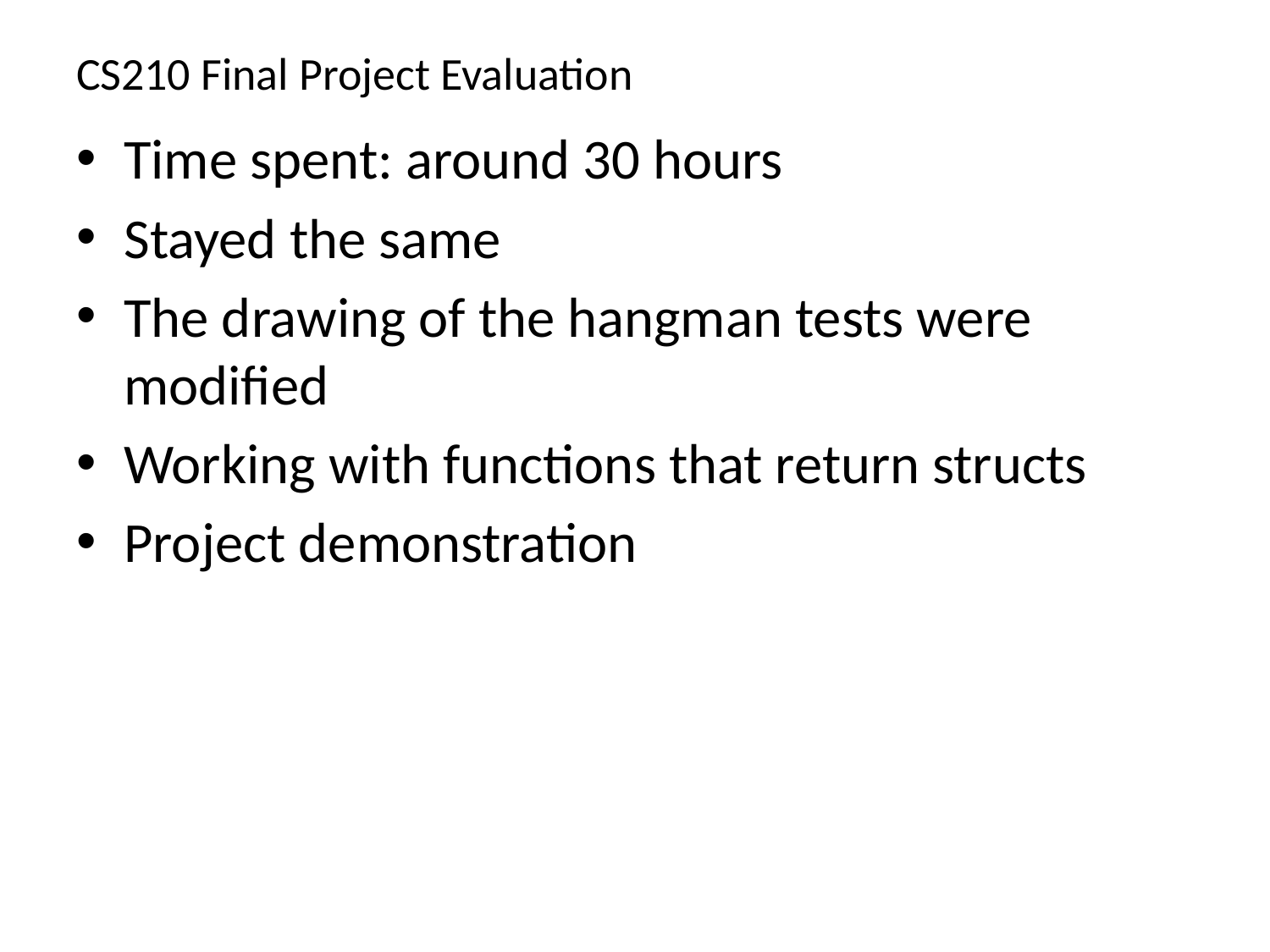

# CS210 Final Project Evaluation
Time spent: around 30 hours
Stayed the same
The drawing of the hangman tests were modified
Working with functions that return structs
Project demonstration